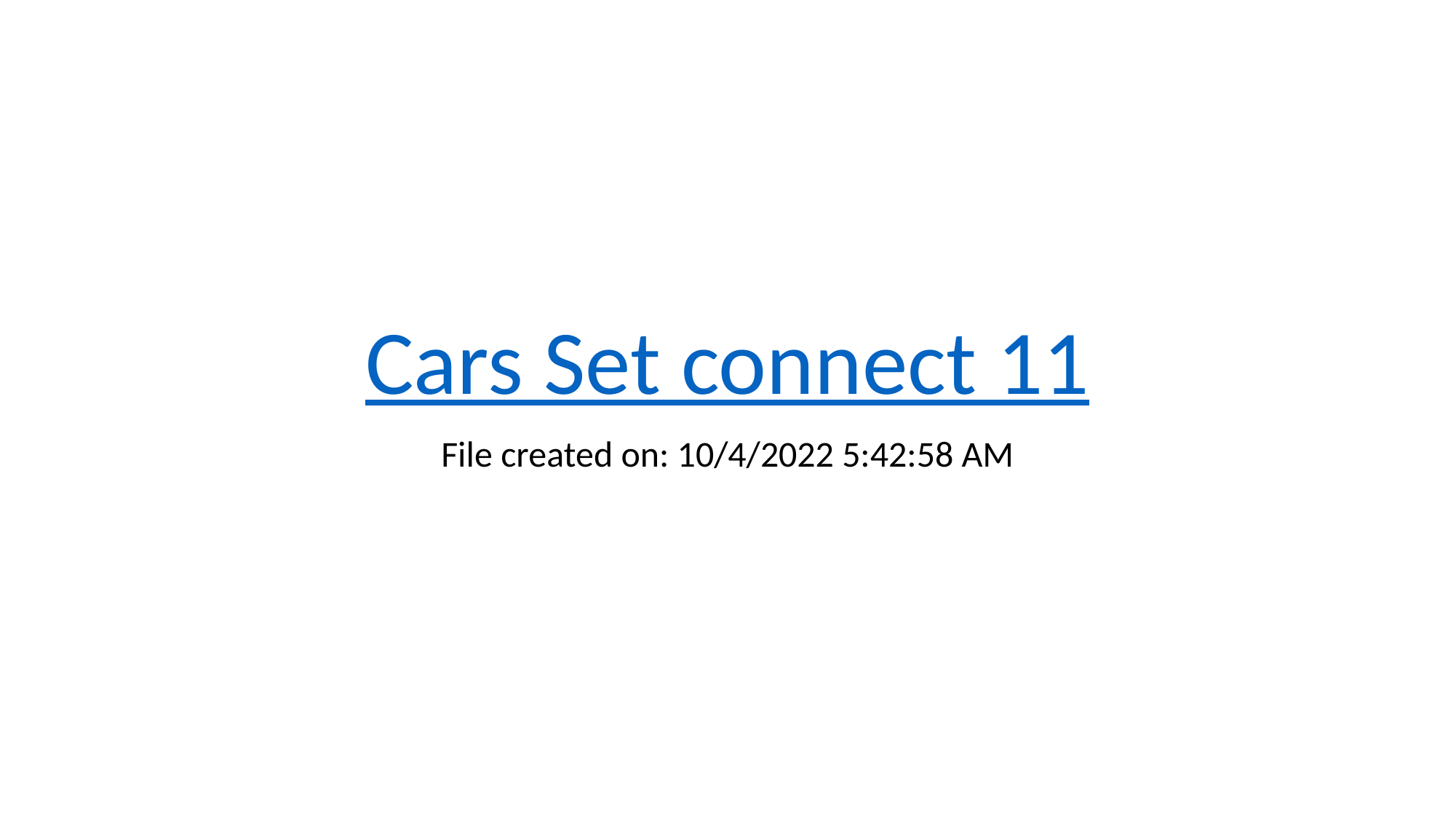

# Cars Set connect 11
File created on: 10/4/2022 5:42:58 AM